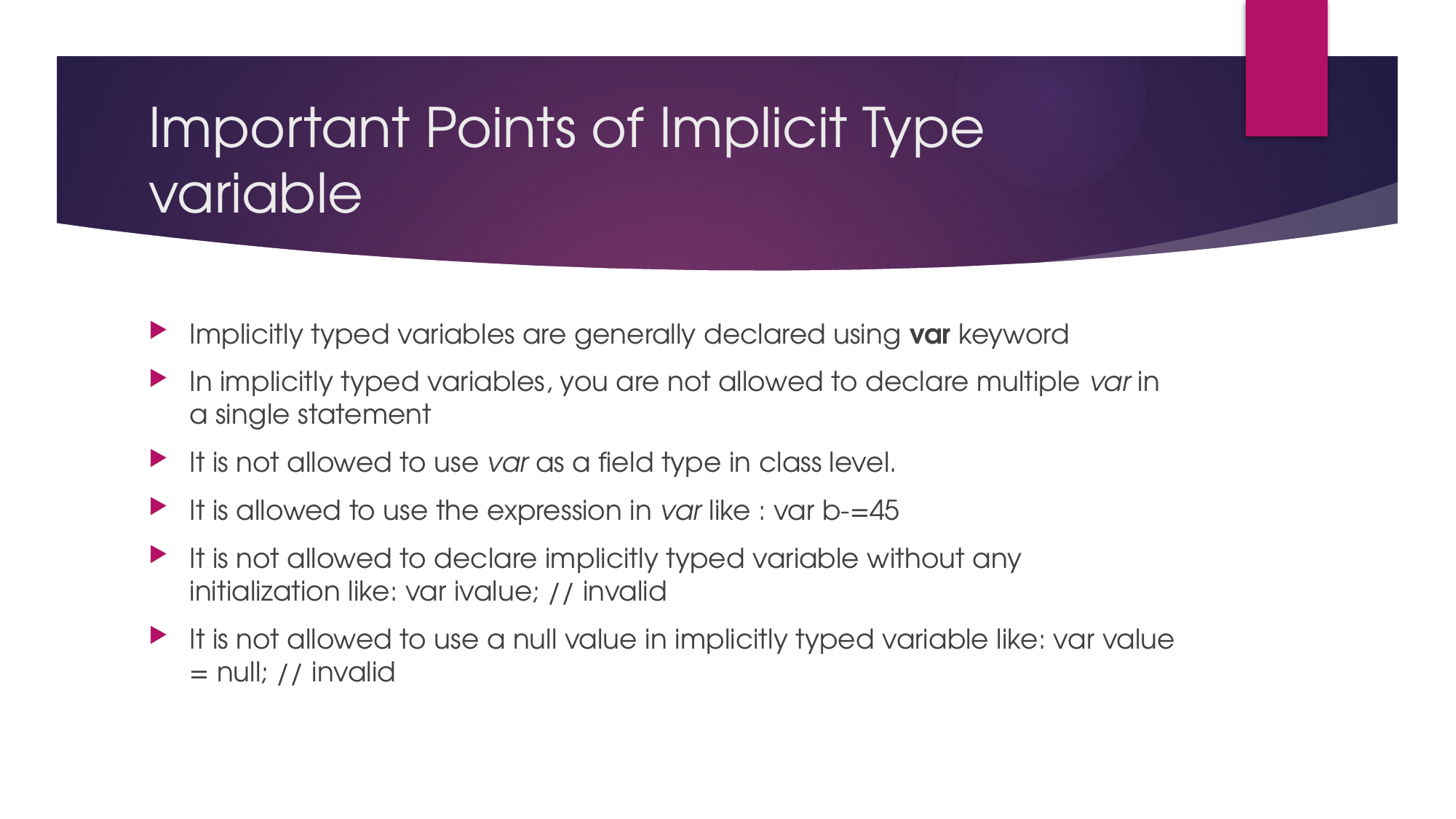

# Important Points of Implicit Type variable
Implicitly typed variables are generally declared using var keyword
In implicitly typed variables, you are not allowed to declare multiple var in a single statement
It is not allowed to use var as a field type in class level.
It is allowed to use the expression in var like : var b-=45
It is not allowed to declare implicitly typed variable without any initialization like: var ivalue; // invalid
It is not allowed to use a null value in implicitly typed variable like: var value = null; // invalid